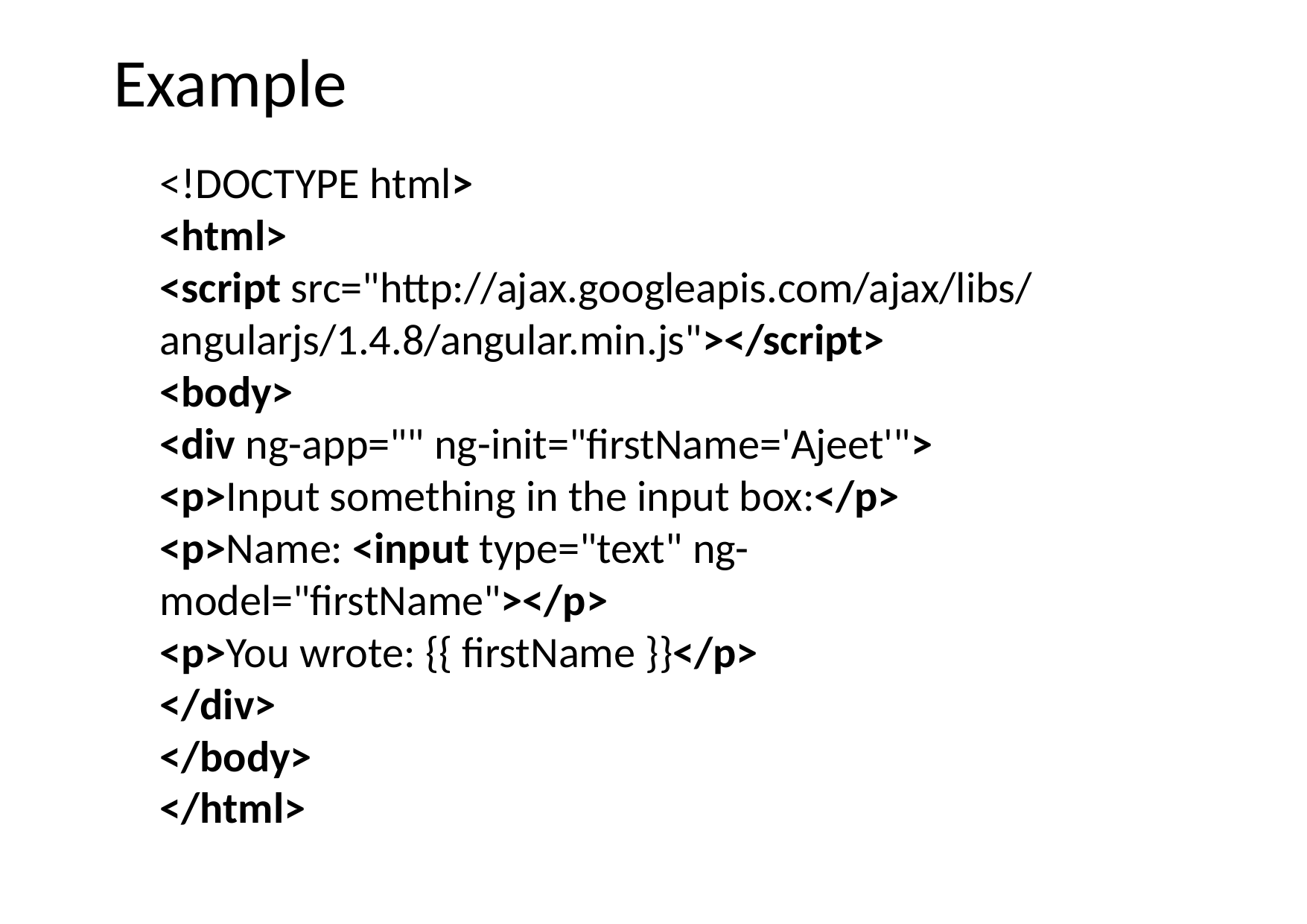

# Example
<!DOCTYPE html>
<html>
<script src="http://ajax.googleapis.com/ajax/libs/angularjs/1.4.8/angular.min.js"></script>
<body>
<div ng-app="" ng-init="firstName='Ajeet'">
<p>Input something in the input box:</p>
<p>Name: <input type="text" ng-model="firstName"></p>
<p>You wrote: {{ firstName }}</p>
</div>
</body>
</html>